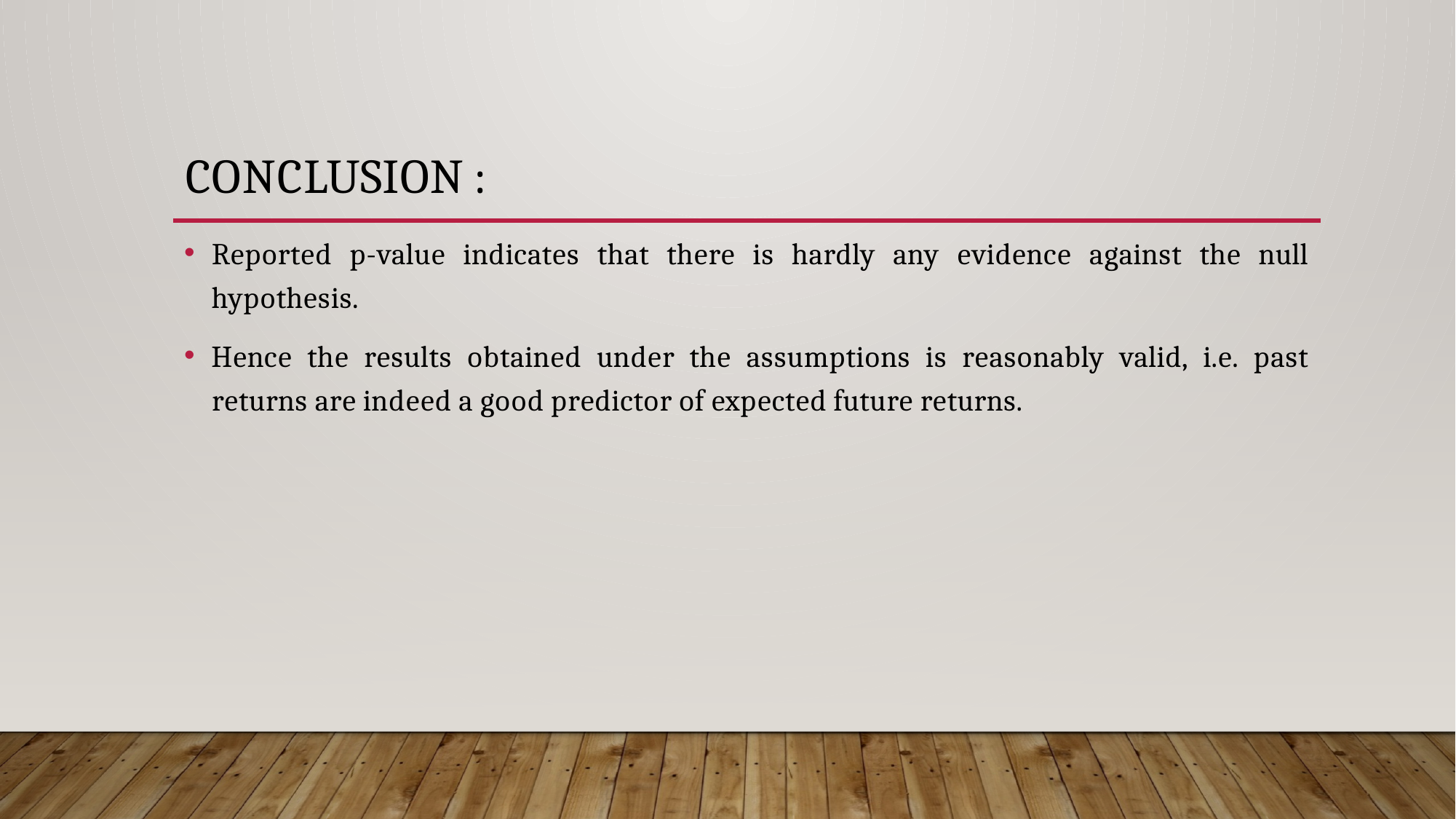

# Conclusion :
Reported p-value indicates that there is hardly any evidence against the null hypothesis.
Hence the results obtained under the assumptions is reasonably valid, i.e. past returns are indeed a good predictor of expected future returns.